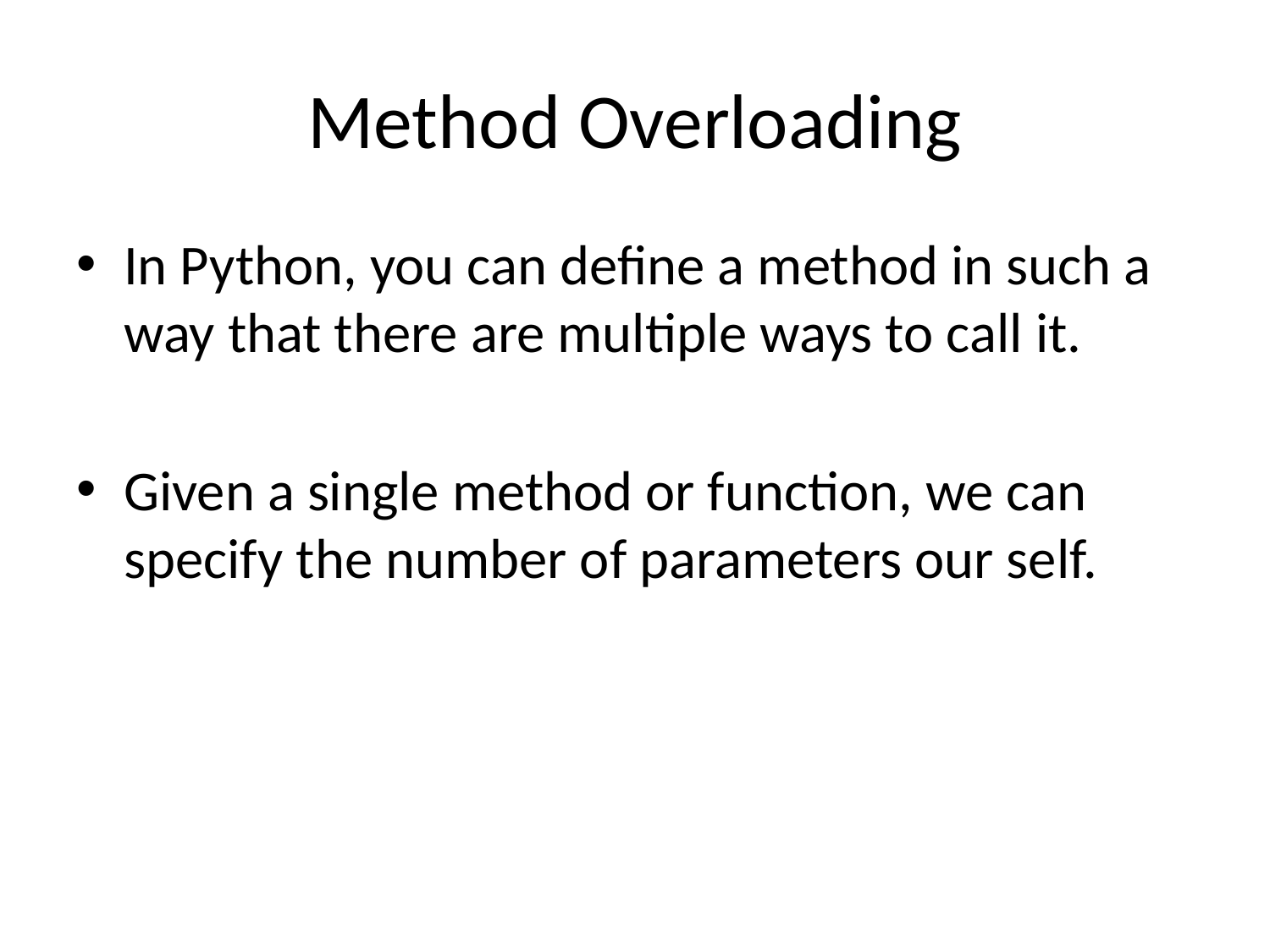

# Method Overloading
In Python, you can define a method in such a way that there are multiple ways to call it.

Given a single method or function, we can specify the number of parameters our self.